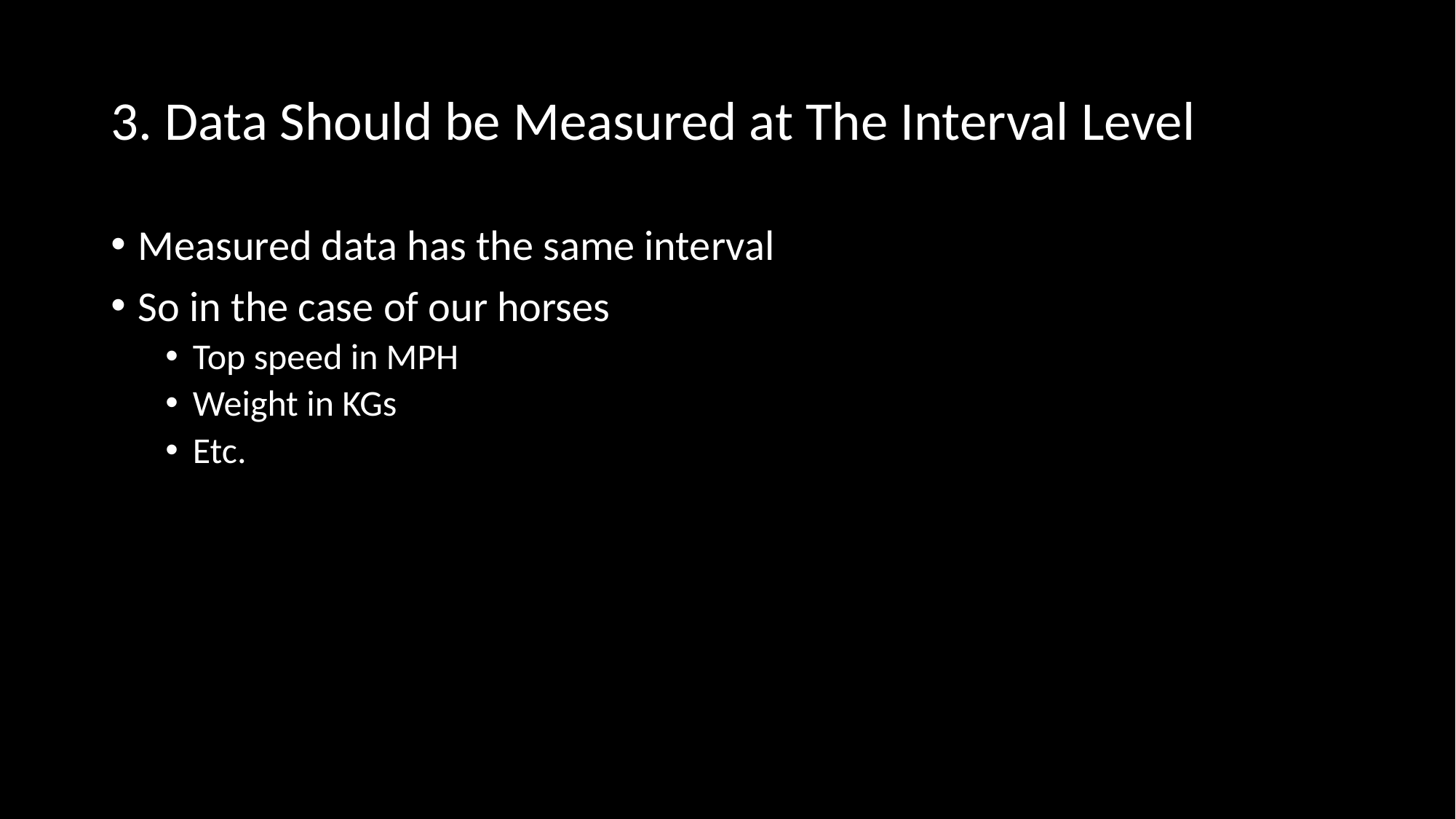

# 3. Data Should be Measured at The Interval Level
Measured data has the same interval
So in the case of our horses
Top speed in MPH
Weight in KGs
Etc.